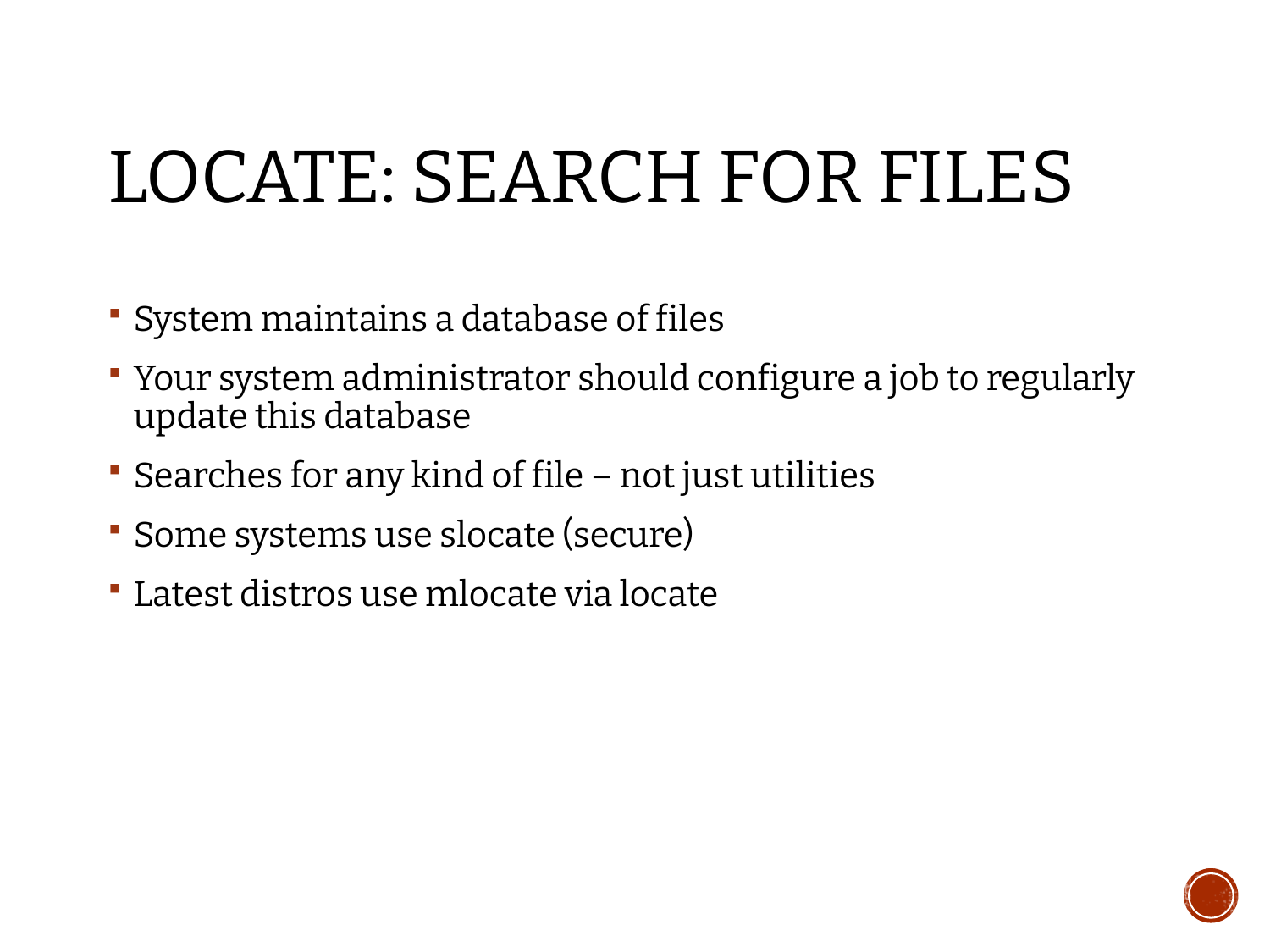

# locate: search for files
System maintains a database of files
Your system administrator should configure a job to regularly update this database
Searches for any kind of file – not just utilities
Some systems use slocate (secure)
Latest distros use mlocate via locate